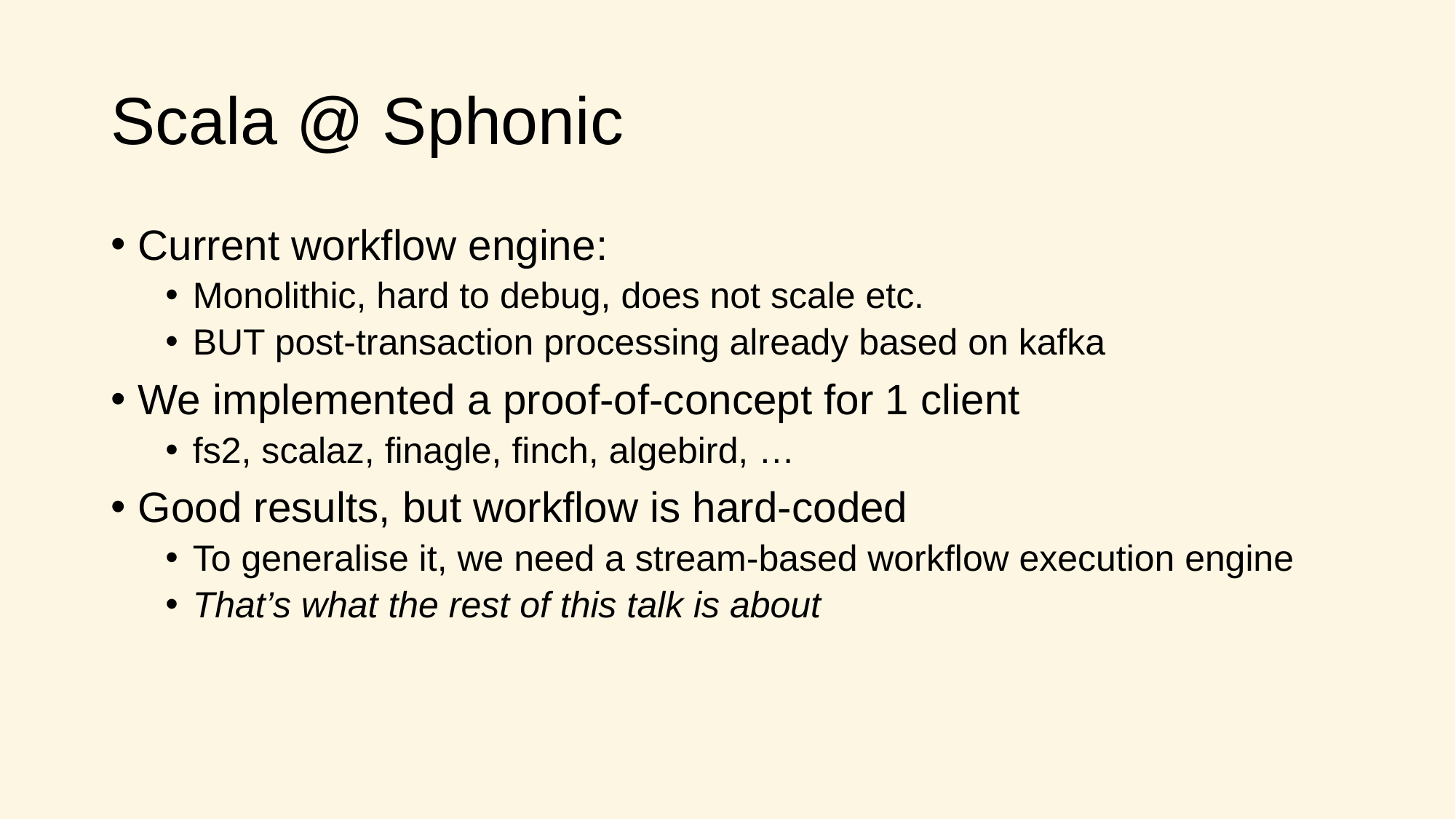

# Scala @ Sphonic
Current workflow engine:
Monolithic, hard to debug, does not scale etc.
BUT post-transaction processing already based on kafka
We implemented a proof-of-concept for 1 client
fs2, scalaz, finagle, finch, algebird, …
Good results, but workflow is hard-coded
To generalise it, we need a stream-based workflow execution engine
That’s what the rest of this talk is about